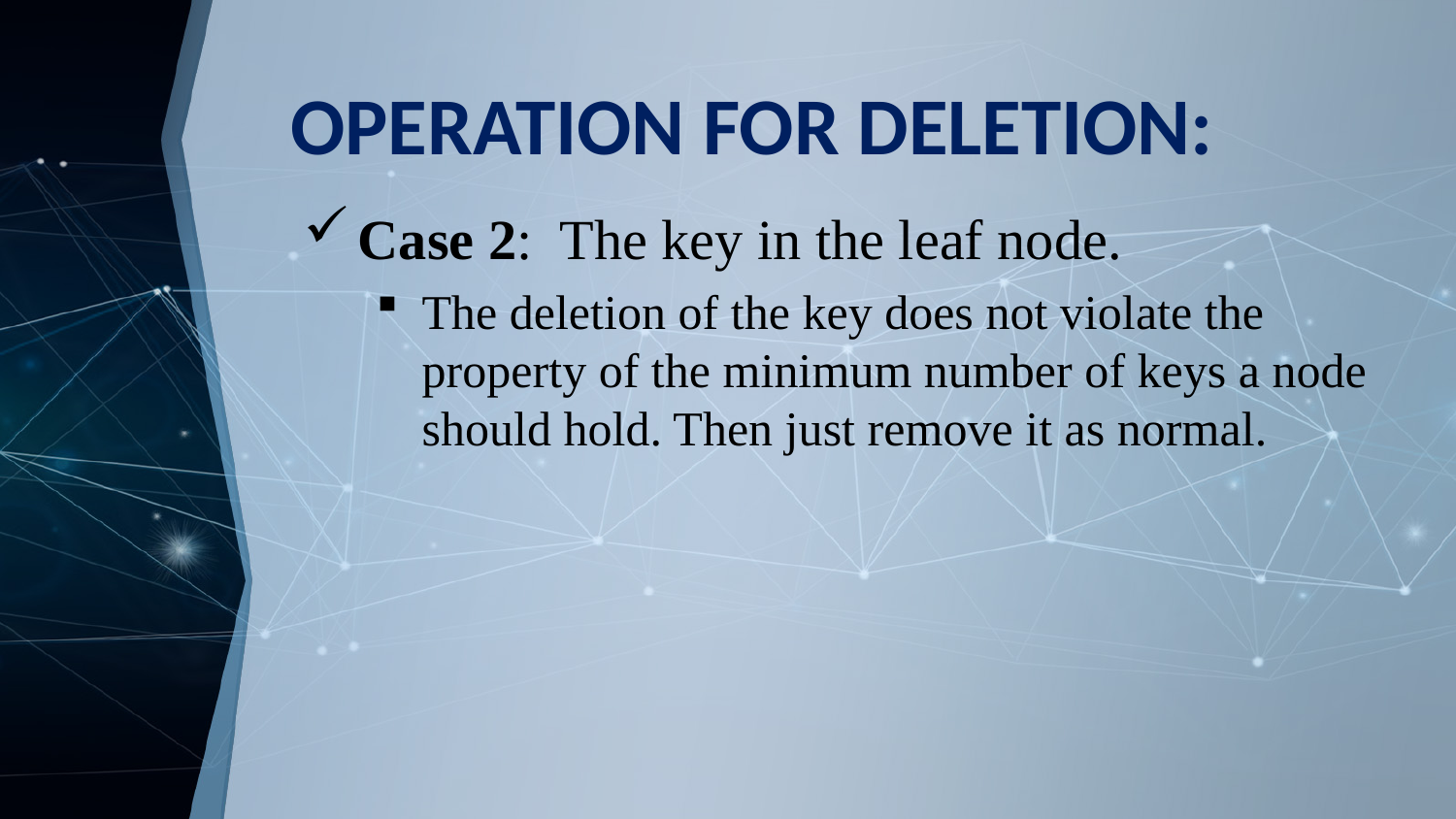

# OPERATION FOR DELETION:
Case 2:  The key in the leaf node.
The deletion of the key does not violate the property of the minimum number of keys a node should hold. Then just remove it as normal.